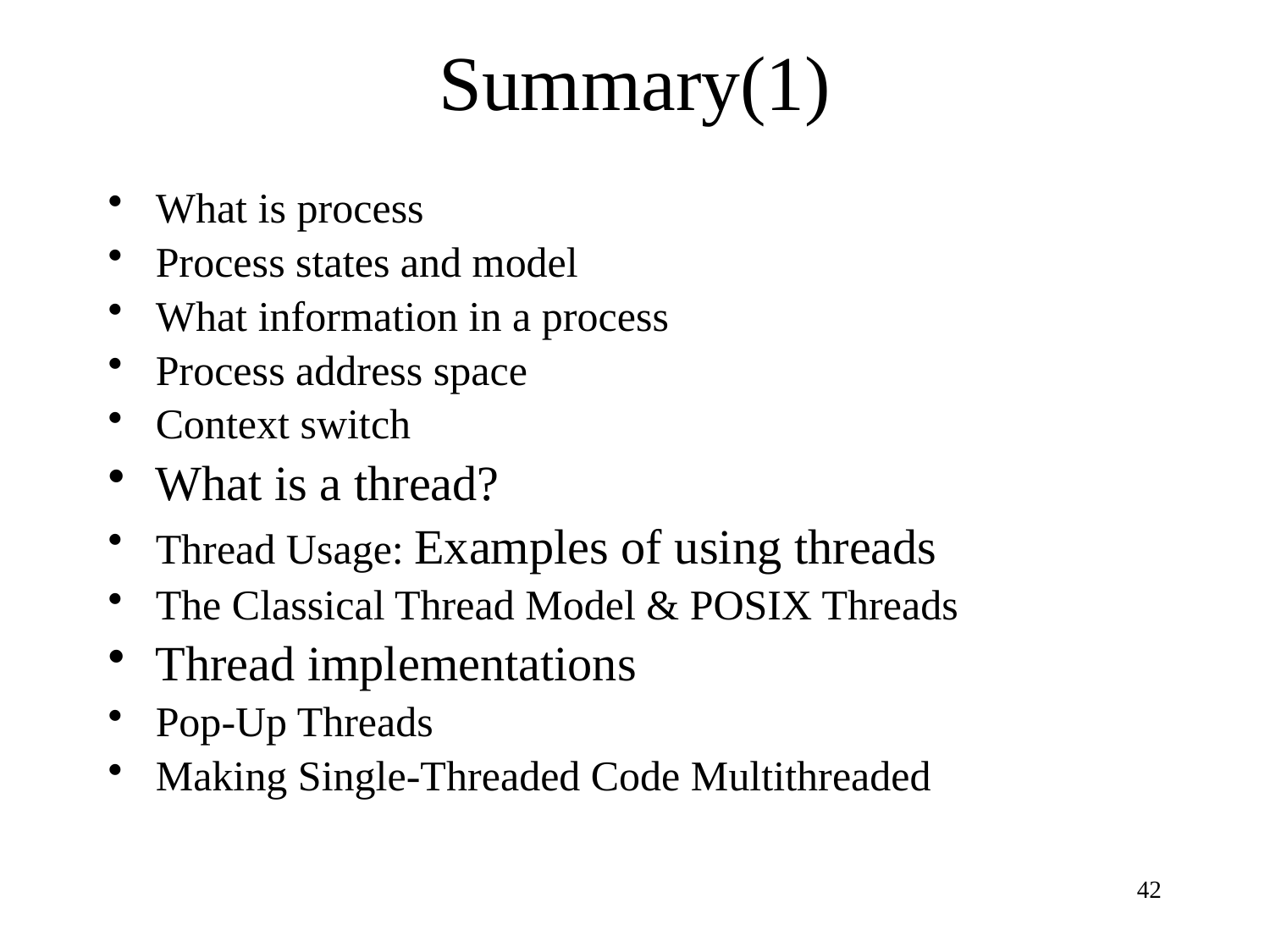

# Summary(1)
What is process
Process states and model
What information in a process
Process address space
Context switch
What is a thread?
Thread Usage: Examples of using threads
The Classical Thread Model & POSIX Threads
Thread implementations
Pop-Up Threads
Making Single-Threaded Code Multithreaded

42